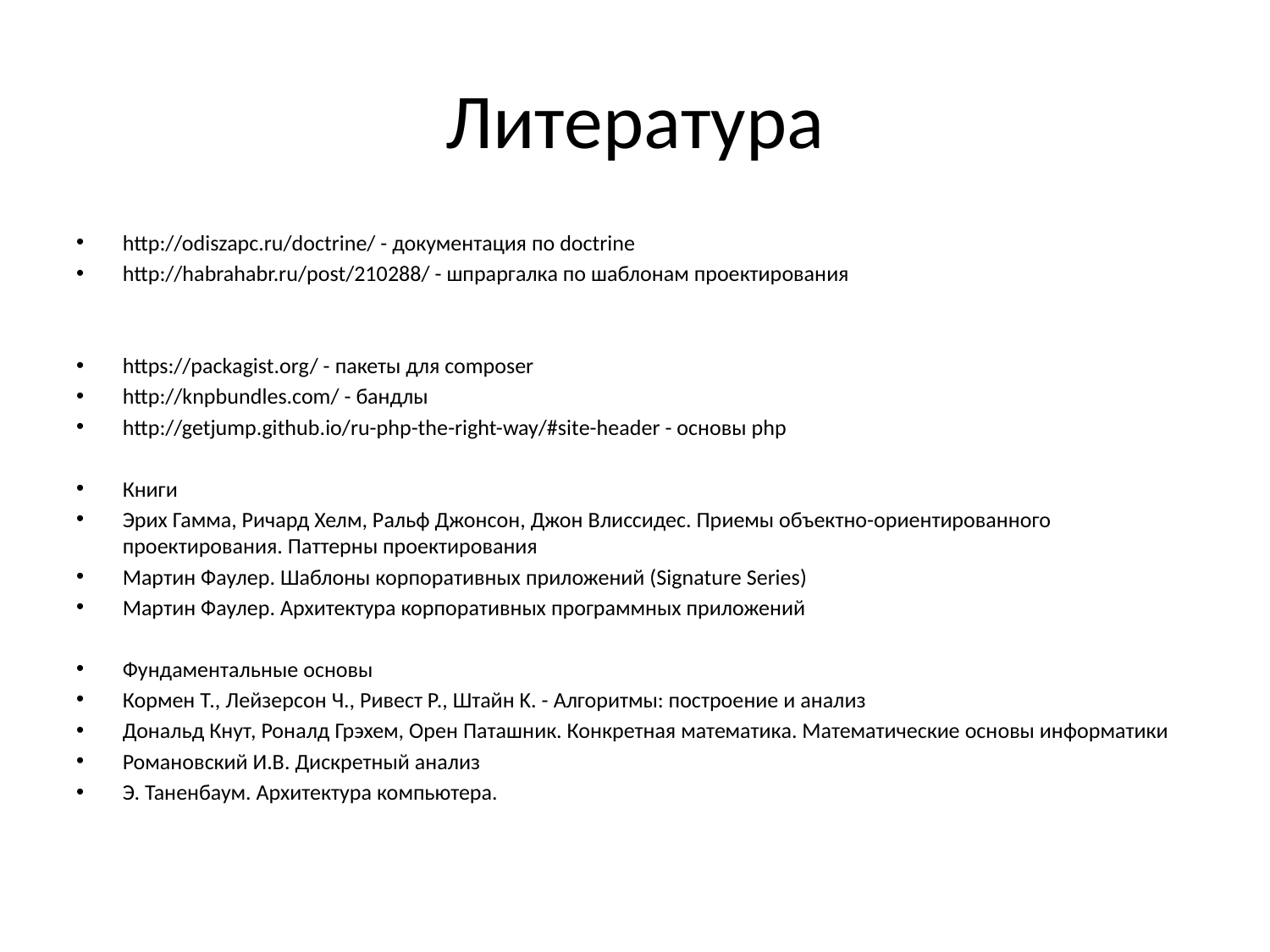

# Литература
http://odiszapc.ru/doctrine/ - документация по doctrine
http://habrahabr.ru/post/210288/ - шпраргалка по шаблонам проектирования

https://packagist.org/ - пакеты для composer
http://knpbundles.com/ - бандлы
http://getjump.github.io/ru-php-the-right-way/#site-header - основы php

Книги
Эрих Гамма, Ричард Хелм, Ральф Джонсон, Джон Влиссидес. Приемы объектно-ориентированного проектирования. Паттерны проектирования
Мартин Фаулер. Шаблоны корпоративных приложений (Signature Series)
Мартин Фаулер. Архитектура корпоративных программных приложений

Фундаментальные основы
Кормен Т., Лейзерсон Ч., Ривест Р., Штайн K. - Алгоритмы: построение и анализ
Дональд Кнут, Роналд Грэхем, Орен Паташник. Конкретная математика. Математические основы информатики
Романовский И.В. Дискретный анализ
Э. Таненбаум. Архитектура компьютера.